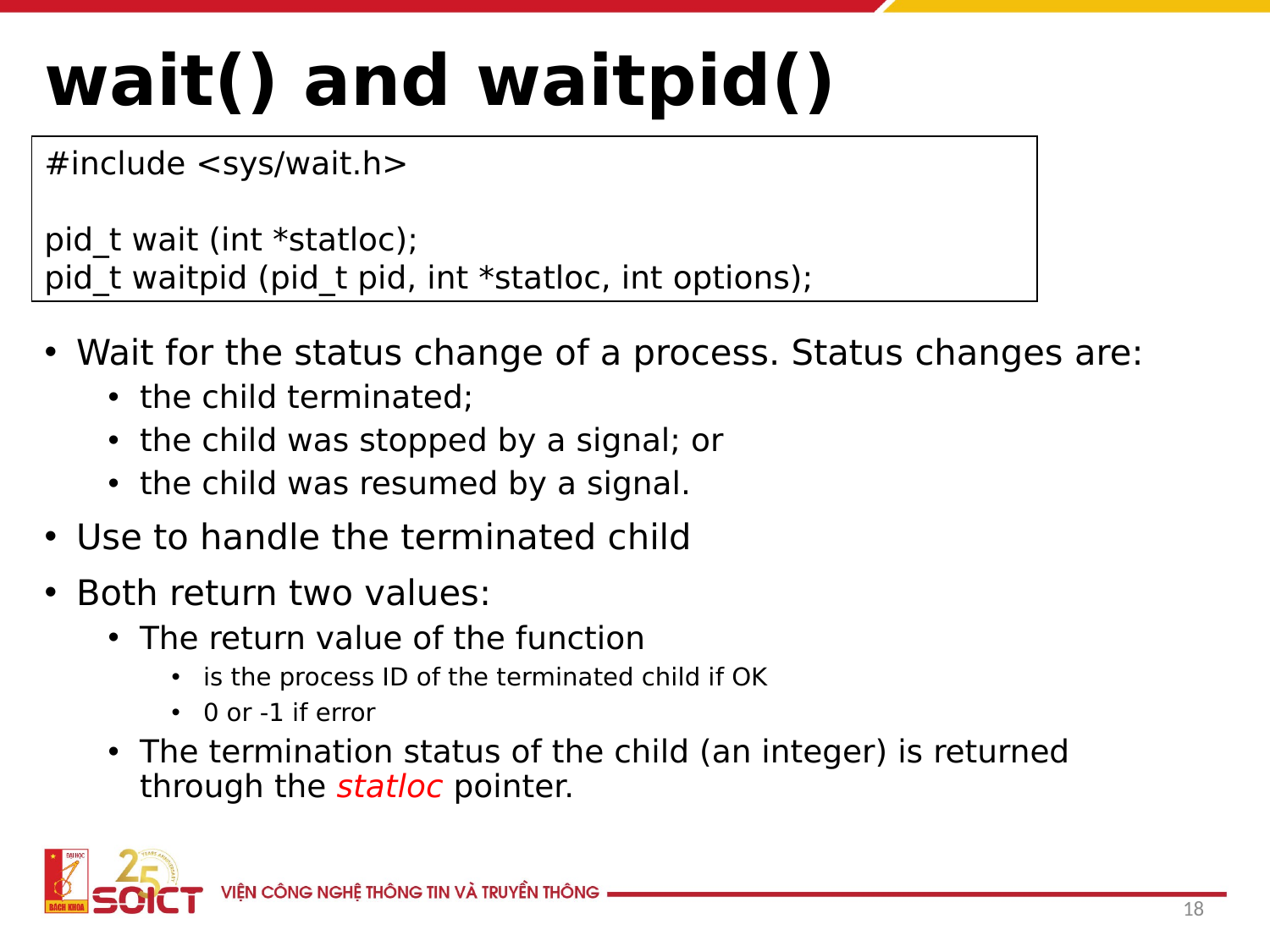

# wait() and waitpid()
#include <sys/wait.h>

pid_t wait (int *statloc);
pid_t waitpid (pid_t pid, int *statloc, int options);
Wait for the status change of a process. Status changes are:
the child terminated;
the child was stopped by a signal; or
the child was resumed by a signal.
Use to handle the terminated child
Both return two values:
The return value of the function
is the process ID of the terminated child if OK
0 or -1 if error
The termination status of the child (an integer) is returned through the statloc pointer.

18